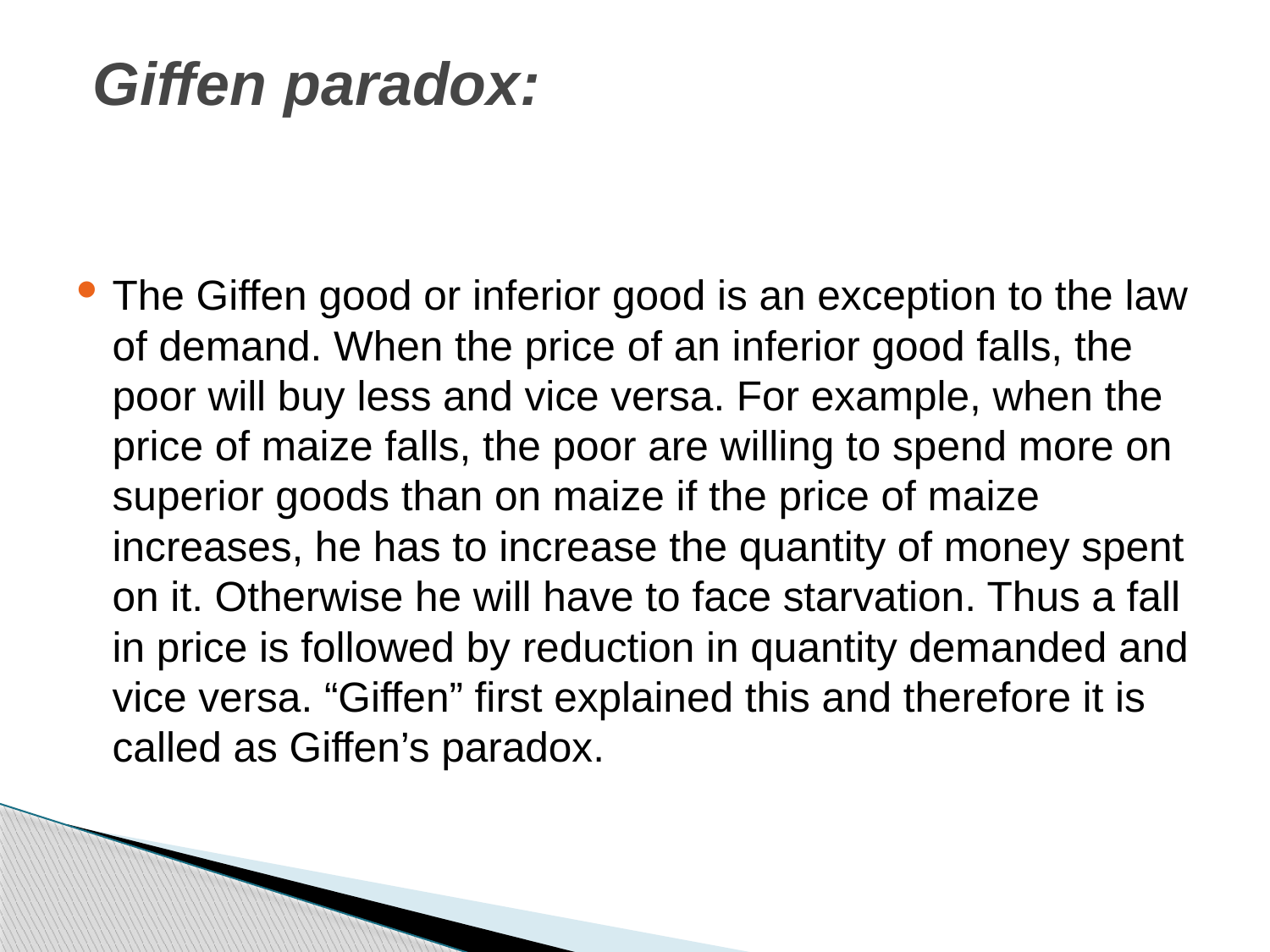

# Giffen paradox:

The Giffen good or inferior good is an exception to the law of demand. When the price of an inferior good falls, the poor will buy less and vice versa. For example, when the price of maize falls, the poor are willing to spend more on superior goods than on maize if the price of maize increases, he has to increase the quantity of money spent on it. Otherwise he will have to face starvation. Thus a fall in price is followed by reduction in quantity demanded and vice versa. “Giffen” first explained this and therefore it is called as Giffen’s paradox.